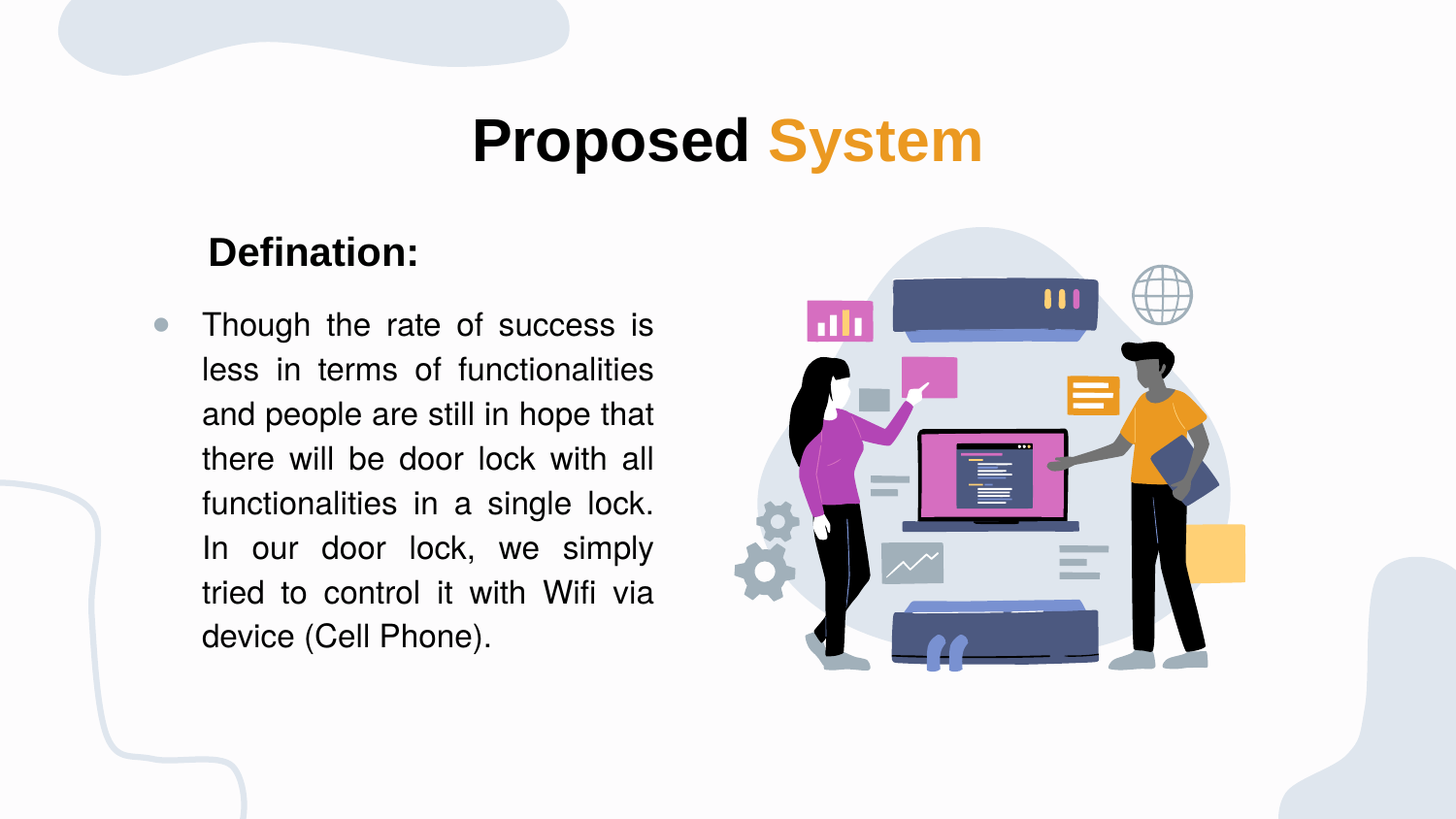

# Proposed System
Defination:

Though the rate of success is less in terms of functionalities and people are still in hope that there will be door lock with all functionalities in a single lock. In our door lock, we simply tried to control it with Wifi via device (Cell Phone).